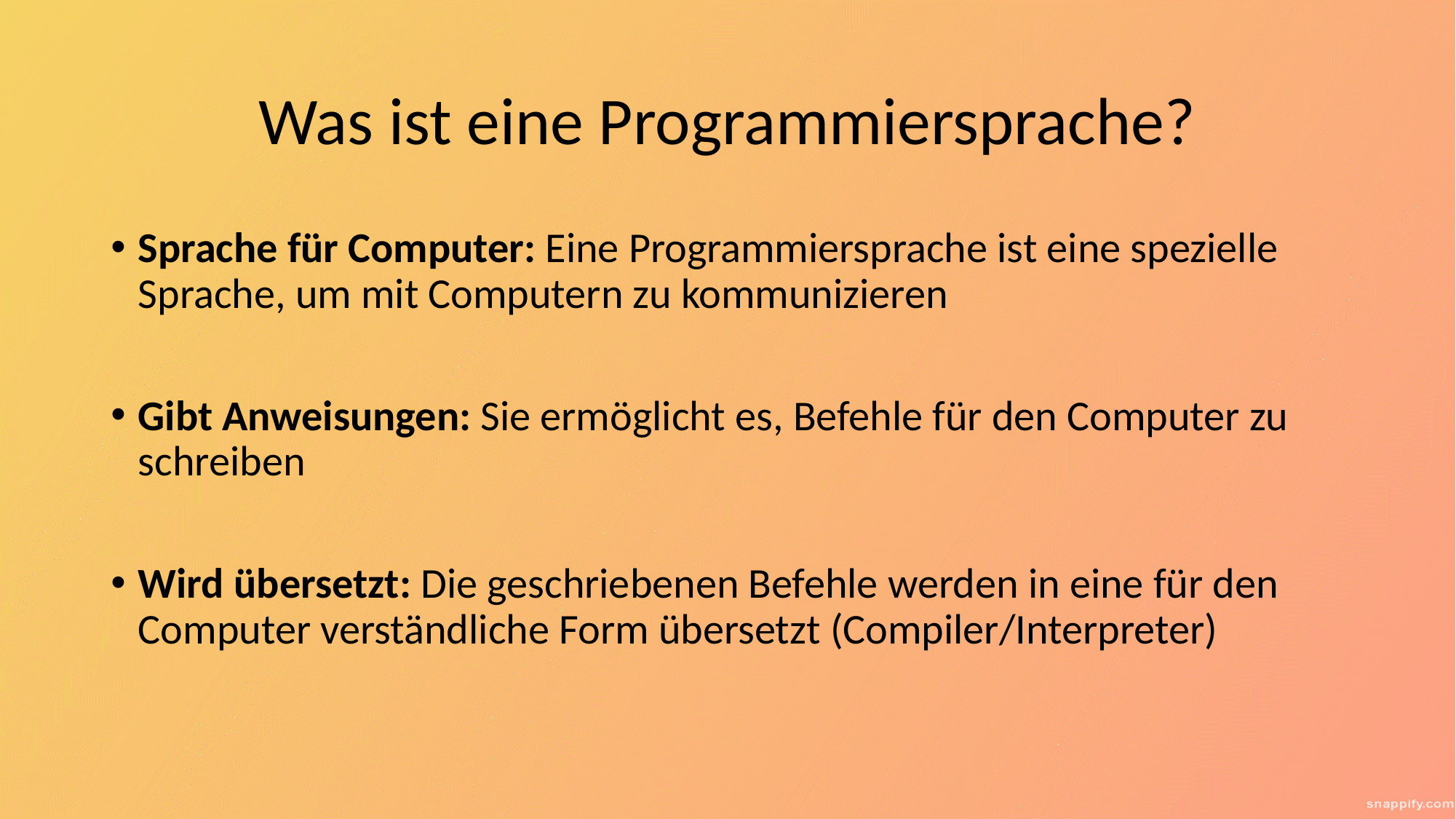

# Was ist eine Programmiersprache?
Sprache für Computer: Eine Programmiersprache ist eine spezielle Sprache, um mit Computern zu kommunizieren

Gibt Anweisungen: Sie ermöglicht es, Befehle für den Computer zu schreiben

Wird übersetzt: Die geschriebenen Befehle werden in eine für den Computer verständliche Form übersetzt (Compiler/Interpreter)